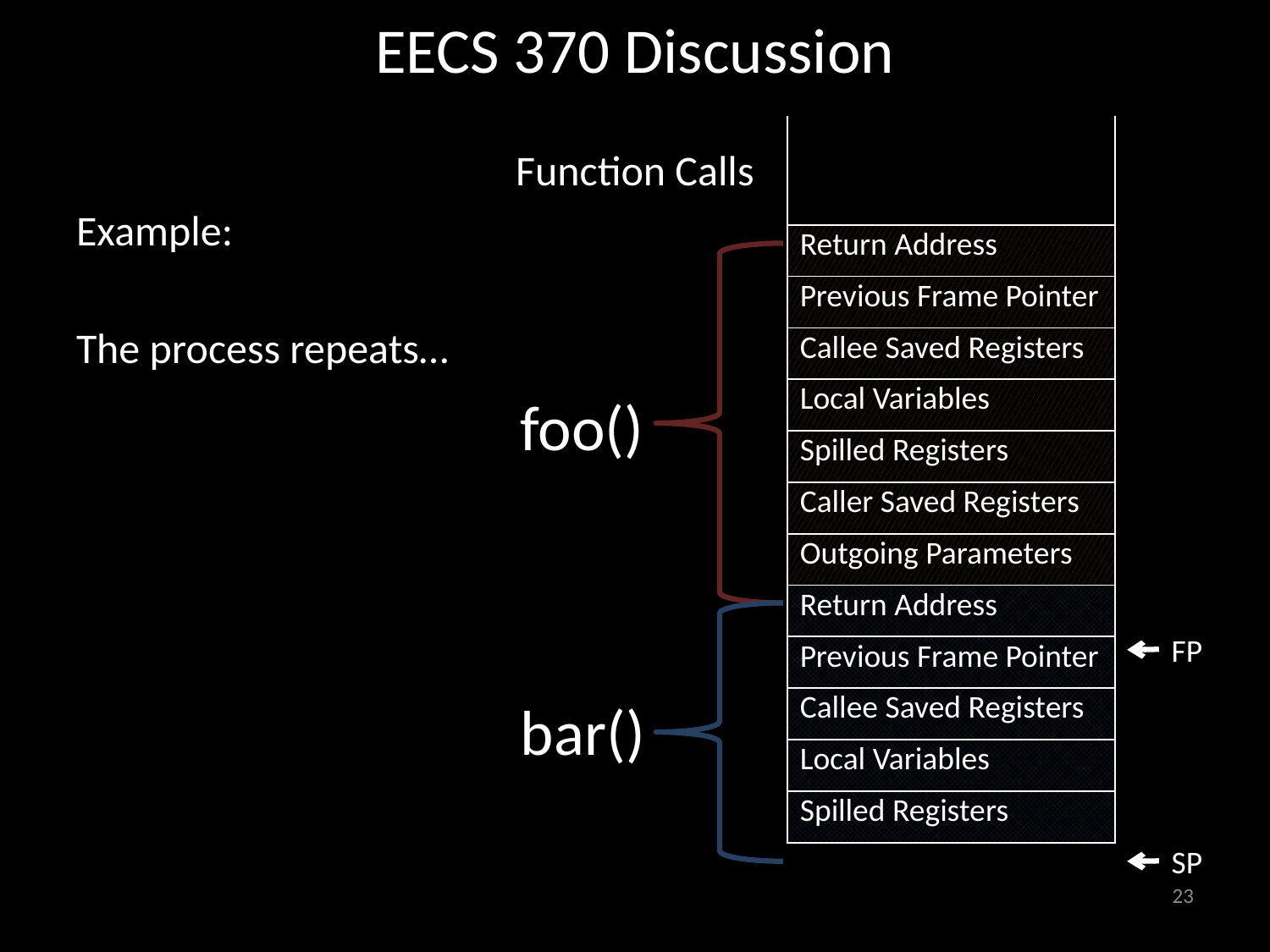

# EECS 370 Discussion
|  |
| --- |
| Return Address |
| Previous Frame Pointer |
| Callee Saved Registers |
| Local Variables |
| Spilled Registers |
| Caller Saved Registers |
| Outgoing Parameters |
| Return Address |
| Previous Frame Pointer |
| Callee Saved Registers |
| Local Variables |
| Spilled Registers |
Function Calls
Example:

The process repeats…

foo()

bar()

FP
SP
23